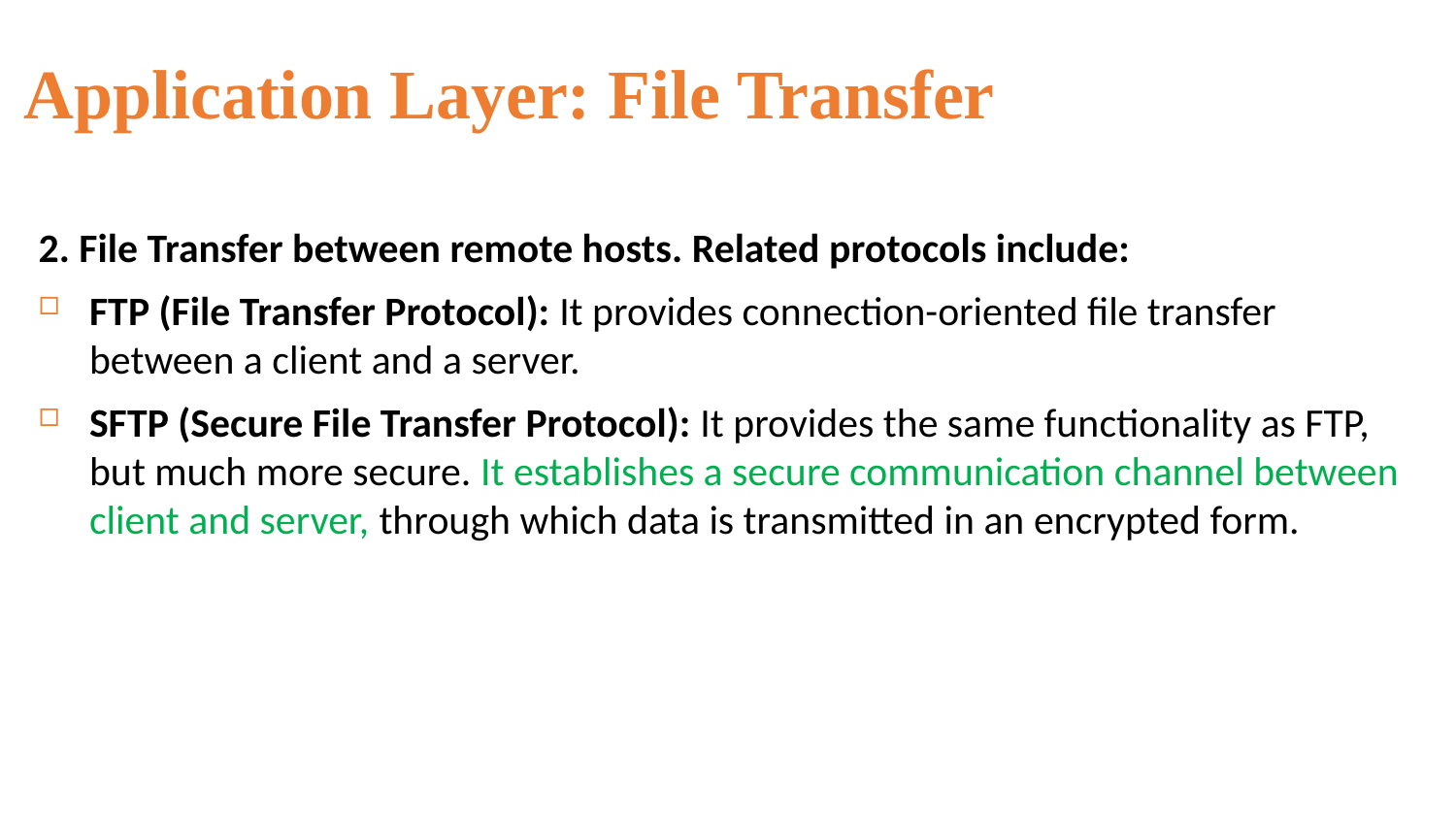

Application Layer: File Transfer
2. File Transfer between remote hosts. Related protocols include:
FTP (File Transfer Protocol): It provides connection-oriented file transfer between a client and a server.
SFTP (Secure File Transfer Protocol): It provides the same functionality as FTP, but much more secure. It establishes a secure communication channel between client and server, through which data is transmitted in an encrypted form.